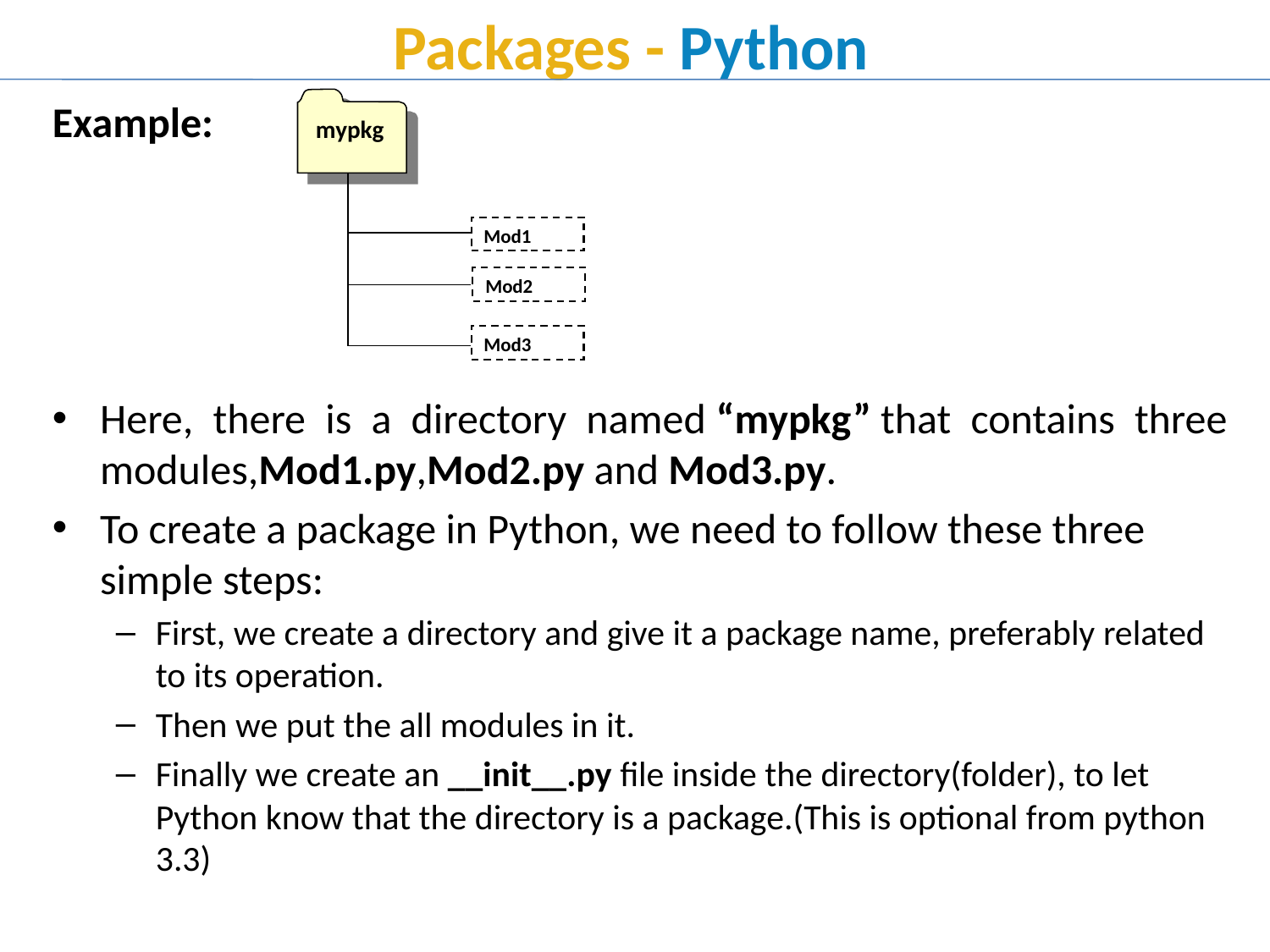

# Packages - Python
Example:

Here, there is a directory named “mypkg” that contains three modules,Mod1.py,Mod2.py and Mod3.py.
To create a package in Python, we need to follow these three simple steps:
First, we create a directory and give it a package name, preferably related to its operation.
Then we put the all modules in it.
Finally we create an __init__.py file inside the directory(folder), to let Python know that the directory is a package.(This is optional from python 3.3)
mypkg
Mod1
Mod2
Mod3